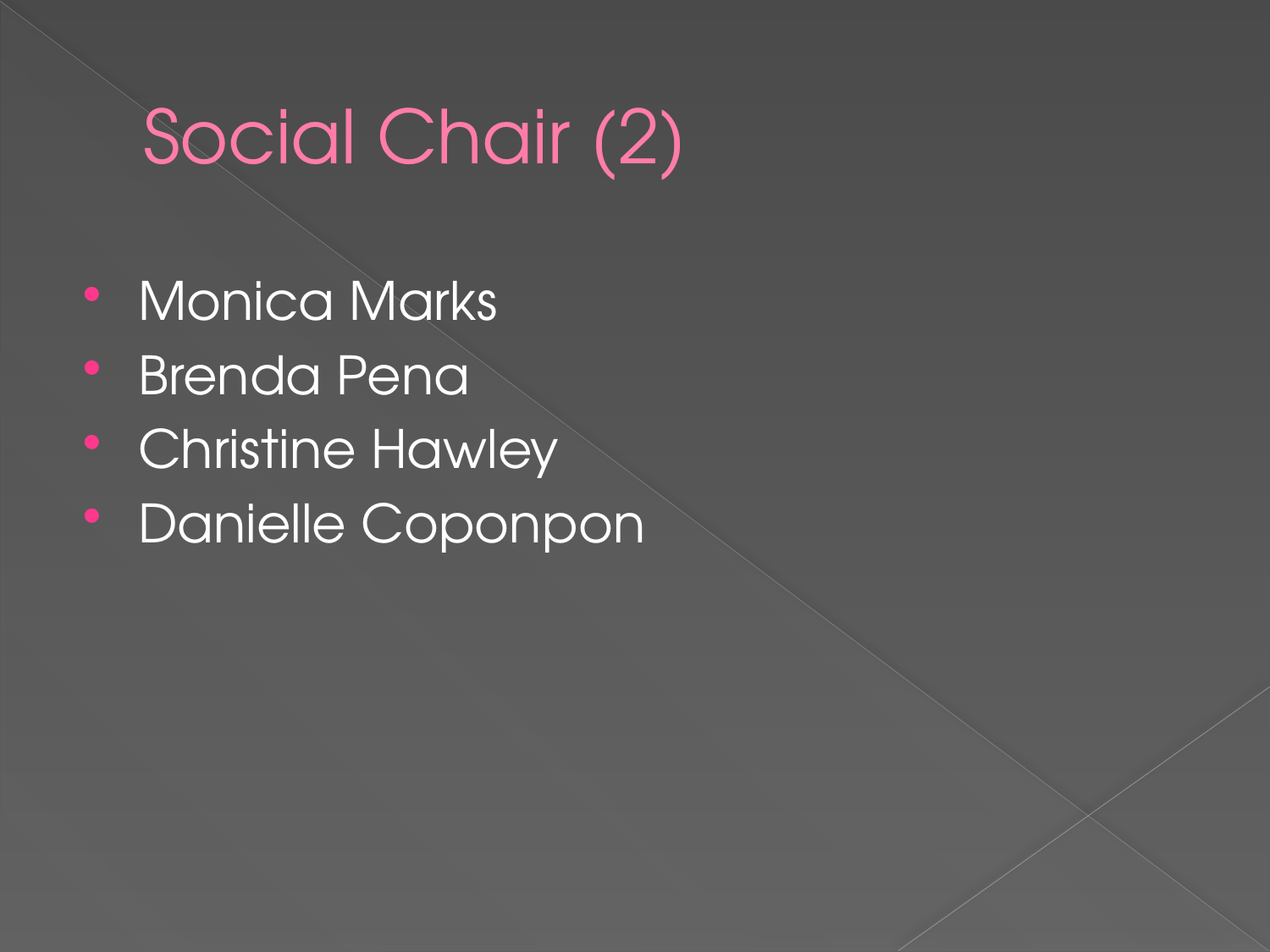

# Social Chair (2)
Monica Marks
Brenda Pena
Christine Hawley
Danielle Coponpon